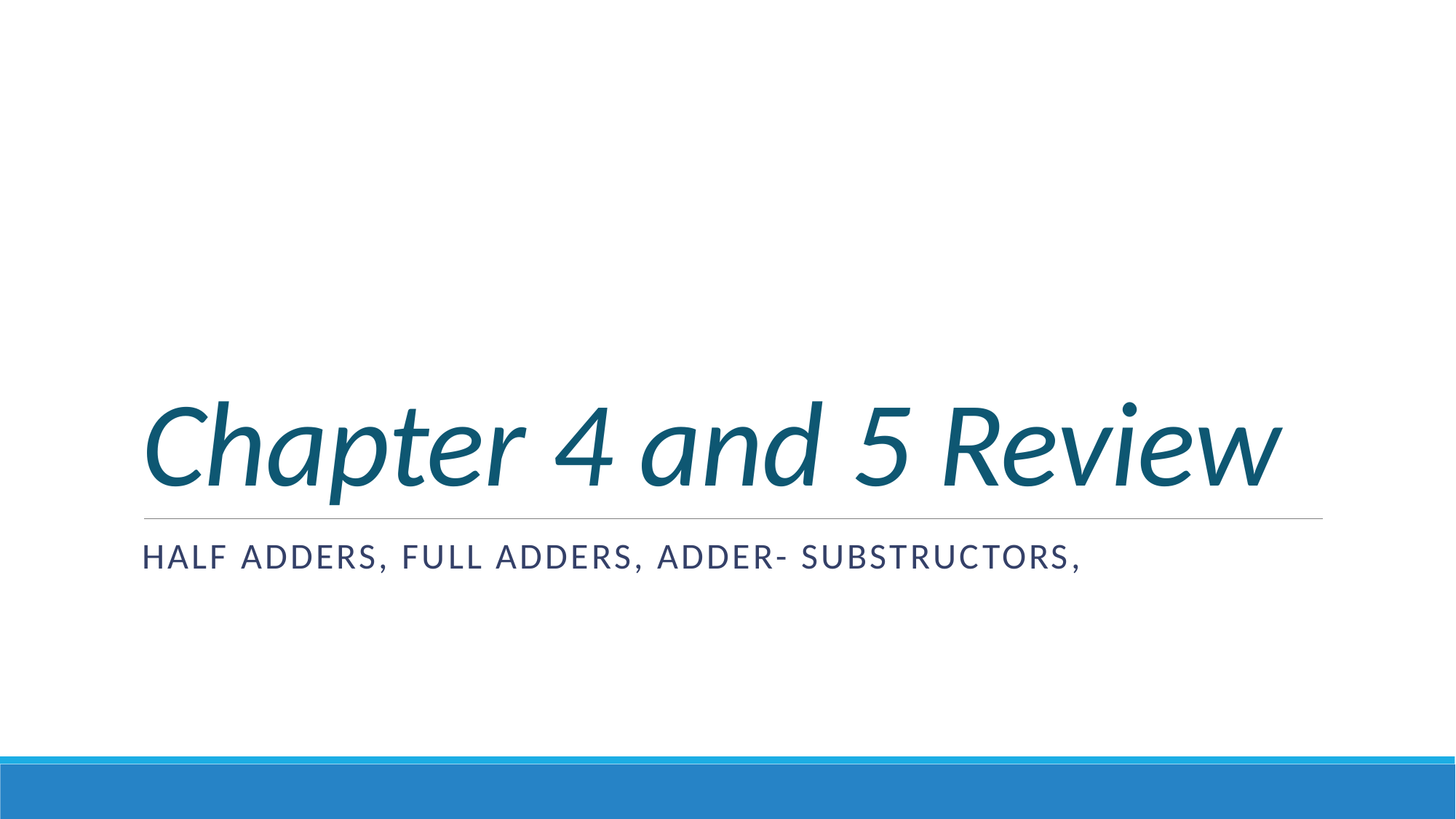

# Chapter 4 and 5 Review
Half Adders, Full Adders, Adder- Substructors,